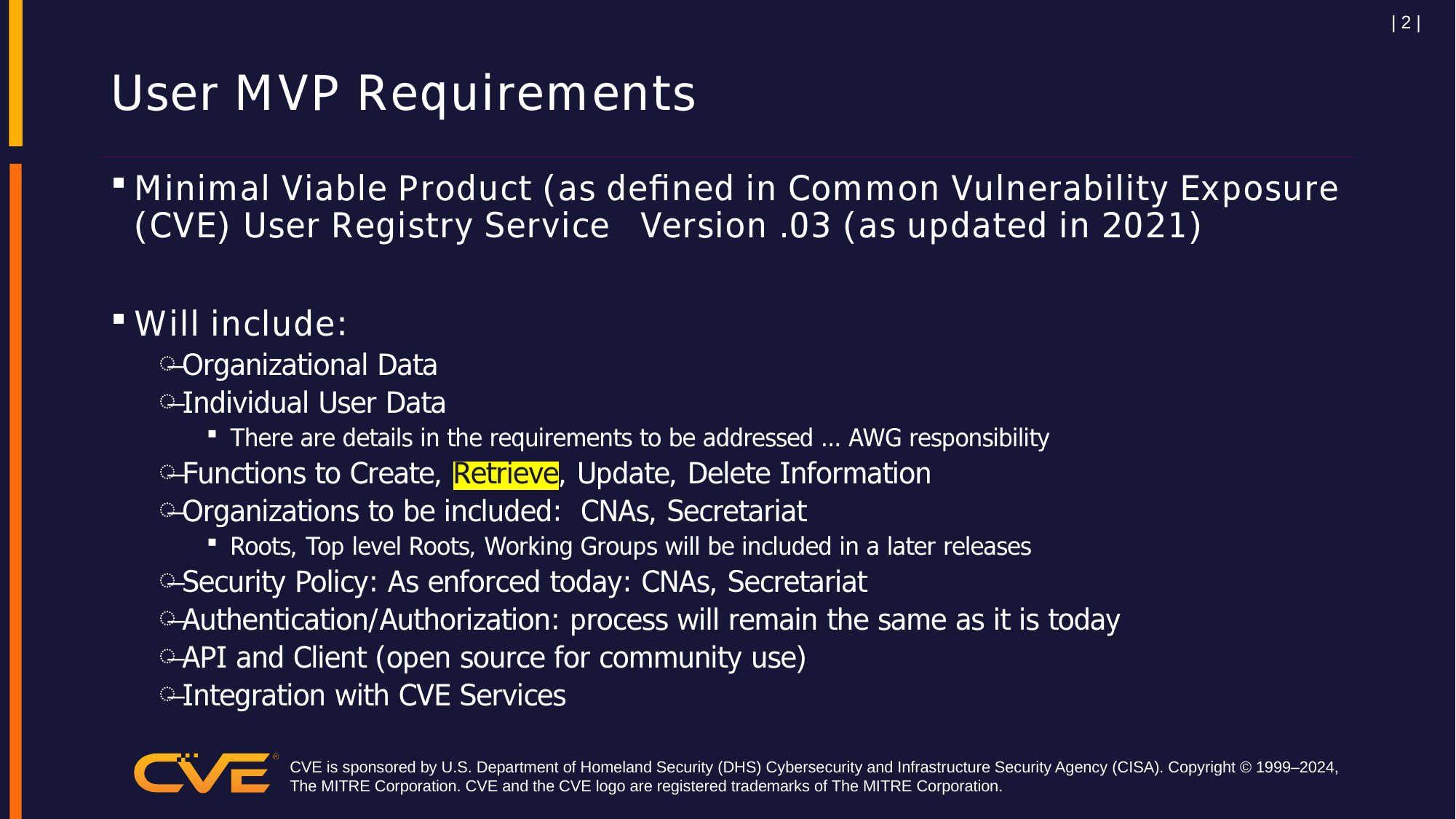

| 2 |
# User MVP Requirements
Minimal Viable Product (as defined in Common Vulnerability Exposure (CVE) User Registry Service   Version .03 (as updated in 2021)

Will include:
Organizational Data
Individual User Data
There are details in the requirements to be addressed … AWG responsibility
Functions to Create, Retrieve, Update, Delete Information
Organizations to be included:  CNAs, Secretariat
Roots, Top level Roots, Working Groups will be included in a later releases
Security Policy: As enforced today: CNAs, Secretariat
Authentication/Authorization: process will remain the same as it is today
API and Client (open source for community use)
Integration with CVE Services